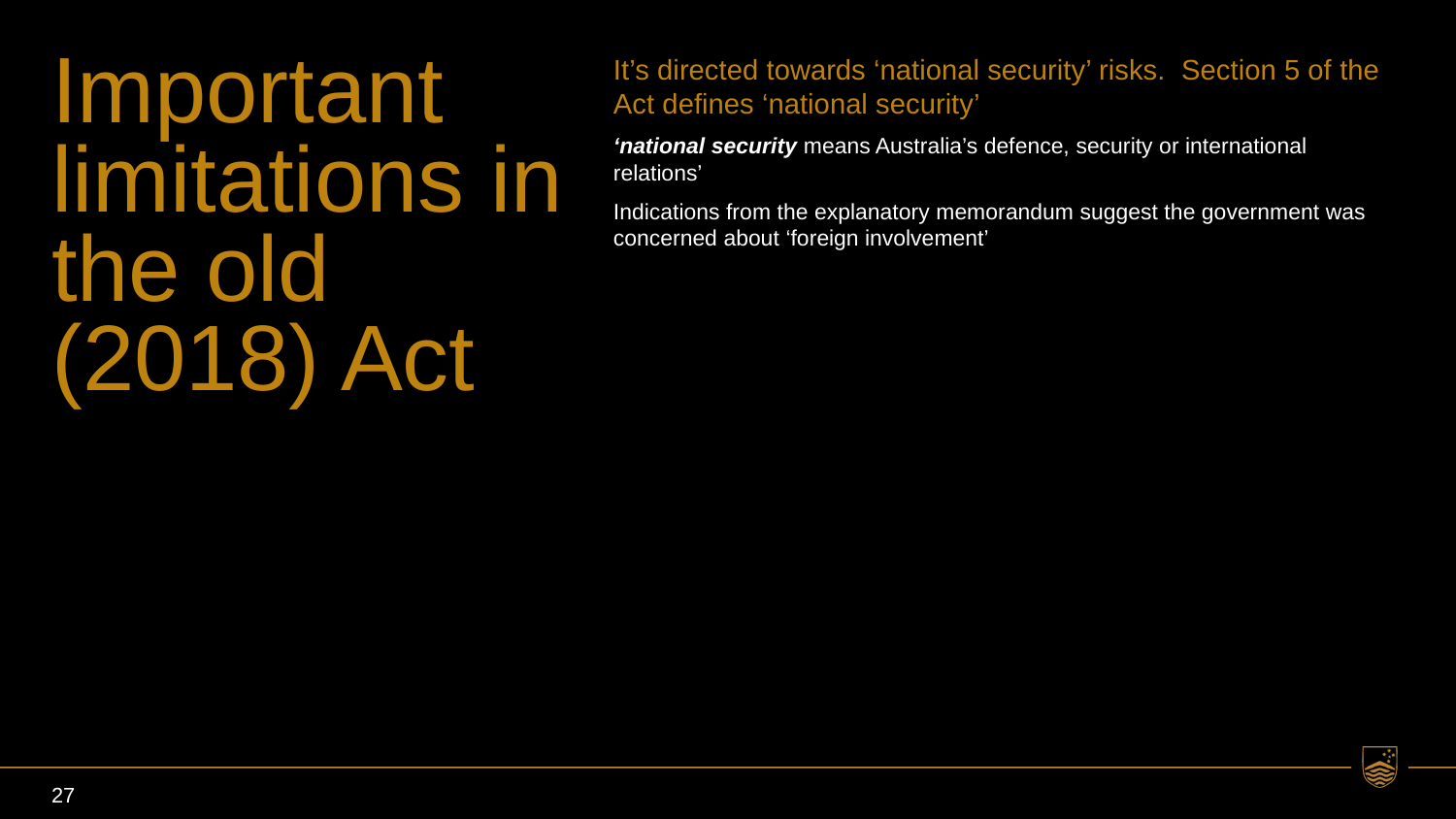

# Important limitations in the old (2018) Act
It’s directed towards ‘national security’ risks.  Section 5 of the Act defines ‘national security’
‘national security means Australia’s defence, security or international relations’
Indications from the explanatory memorandum suggest the government was concerned about ‘foreign involvement’
27